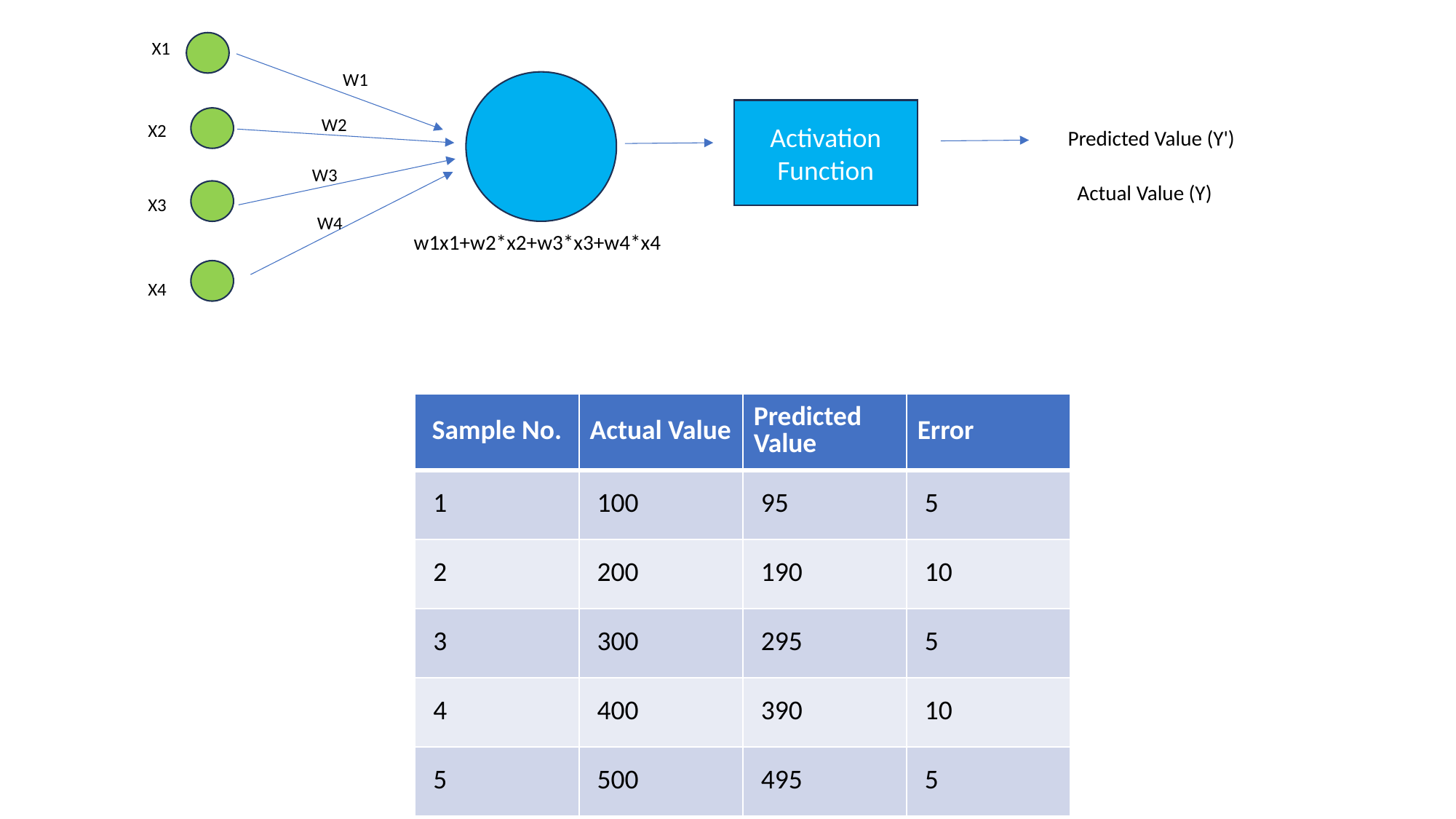

X1

W1

Activation Function
W2

X2
Predicted Value (Y')
W3
Actual Value (Y)

X3
W4
w1x1+w2*x2+w3*x3+w4*x4

X4
| Sample No. | Actual Value | Predicted Value | Error |
| --- | --- | --- | --- |
| 1 | 100 | 95 | 5 |
| 2 | 200 | 190 | 10 |
| 3 | 300 | 295 | 5 |
| 4 | 400 | 390 | 10 |
| 5 | 500 | 495 | 5 |